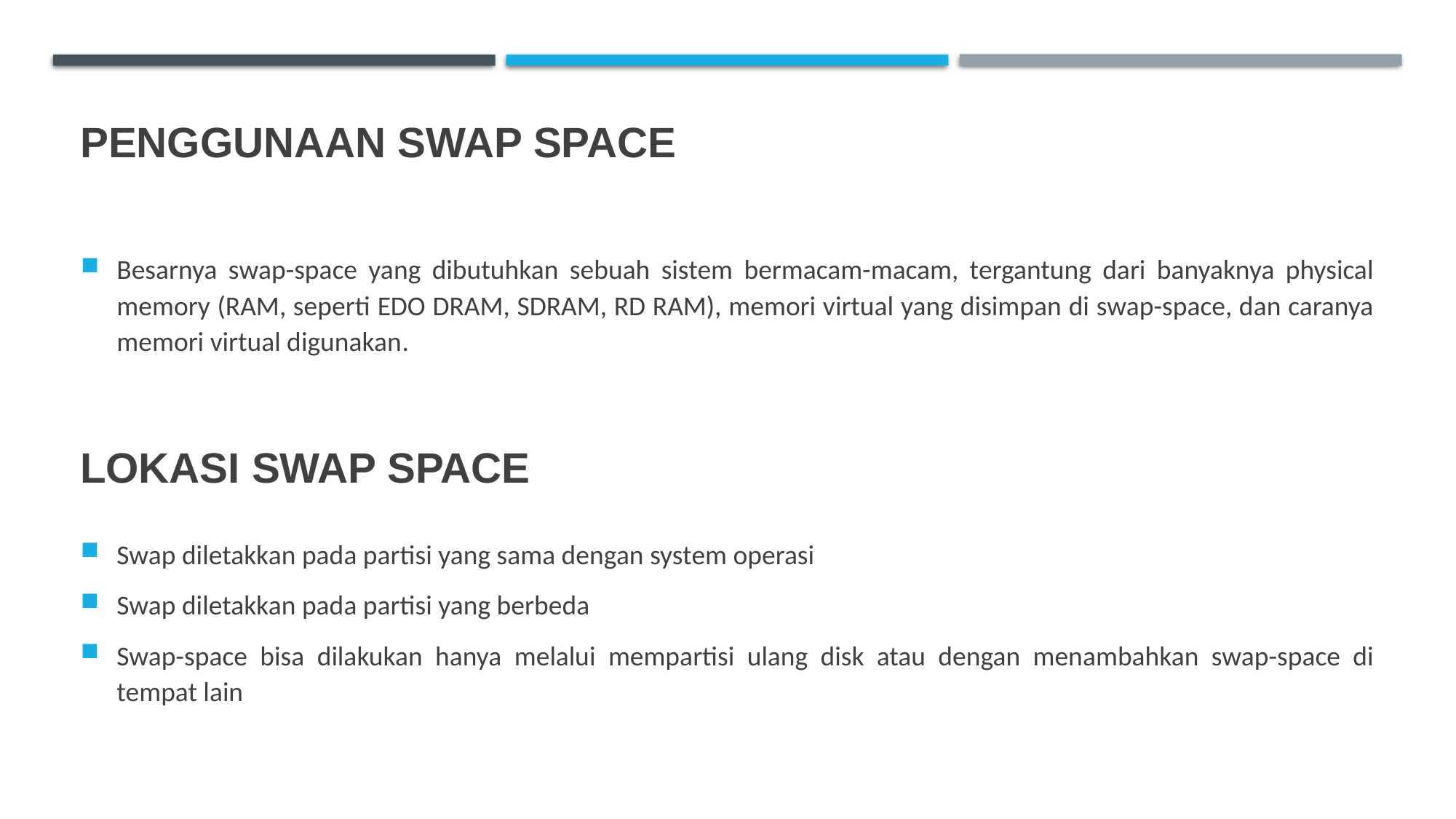

# Penggunaan swap space
Besarnya swap-space yang dibutuhkan sebuah sistem bermacam-macam, tergantung dari banyaknya physical memory (RAM, seperti EDO DRAM, SDRAM, RD RAM), memori virtual yang disimpan di swap-space, dan caranya memori virtual digunakan.
lokasi swap space
Swap diletakkan pada partisi yang sama dengan system operasi
Swap diletakkan pada partisi yang berbeda
Swap-space bisa dilakukan hanya melalui mempartisi ulang disk atau dengan menambahkan swap-space di tempat lain